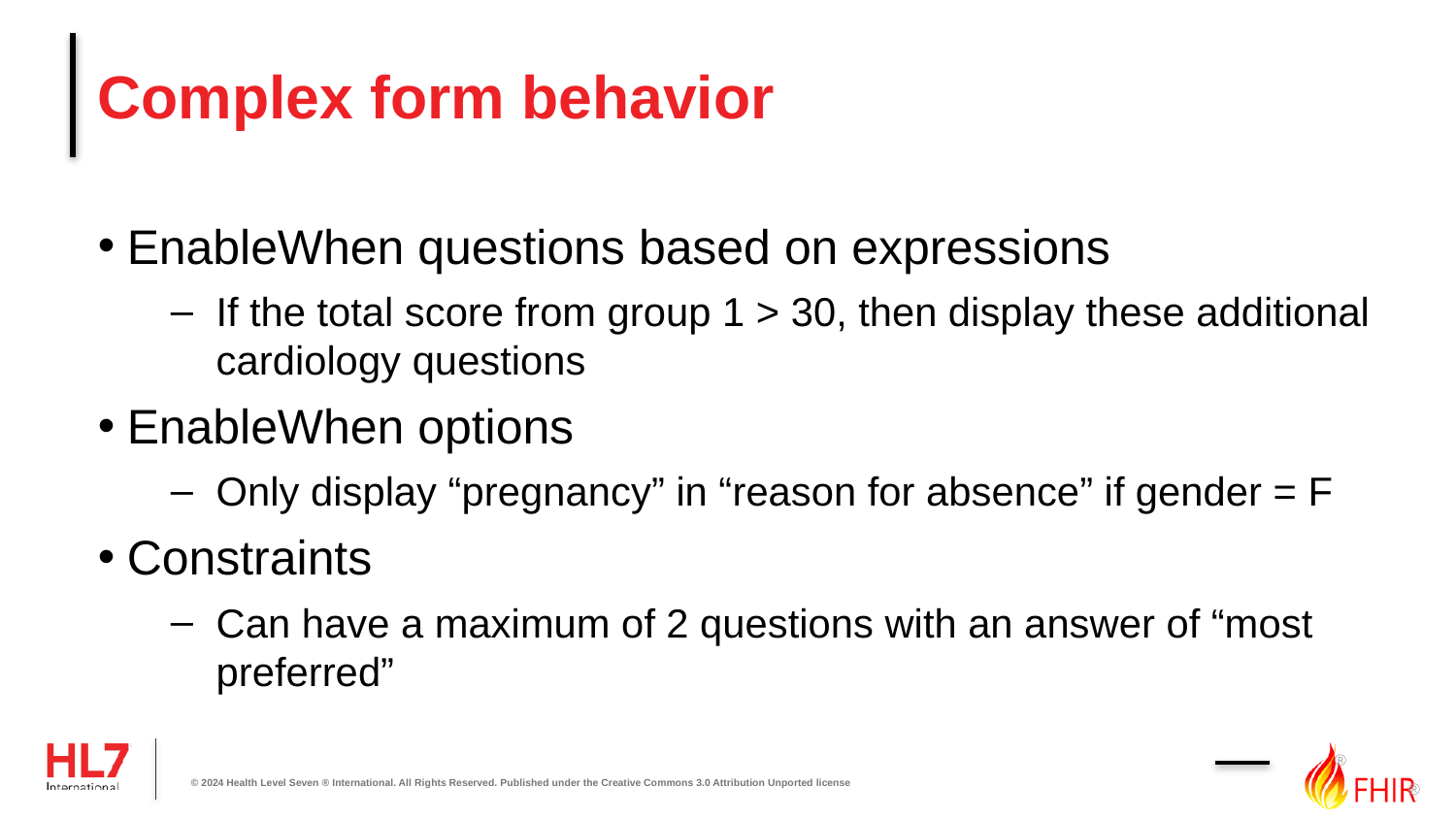

# Complex form behavior
EnableWhen questions based on expressions
If the total score from group 1 > 30, then display these additional cardiology questions
EnableWhen options
Only display “pregnancy” in “reason for absence” if gender = F
Constraints
Can have a maximum of 2 questions with an answer of “most preferred”
© 2024 Health Level Seven ® International. All Rights Reserved. Published under the Creative Commons 3.0 Attribution Unported license